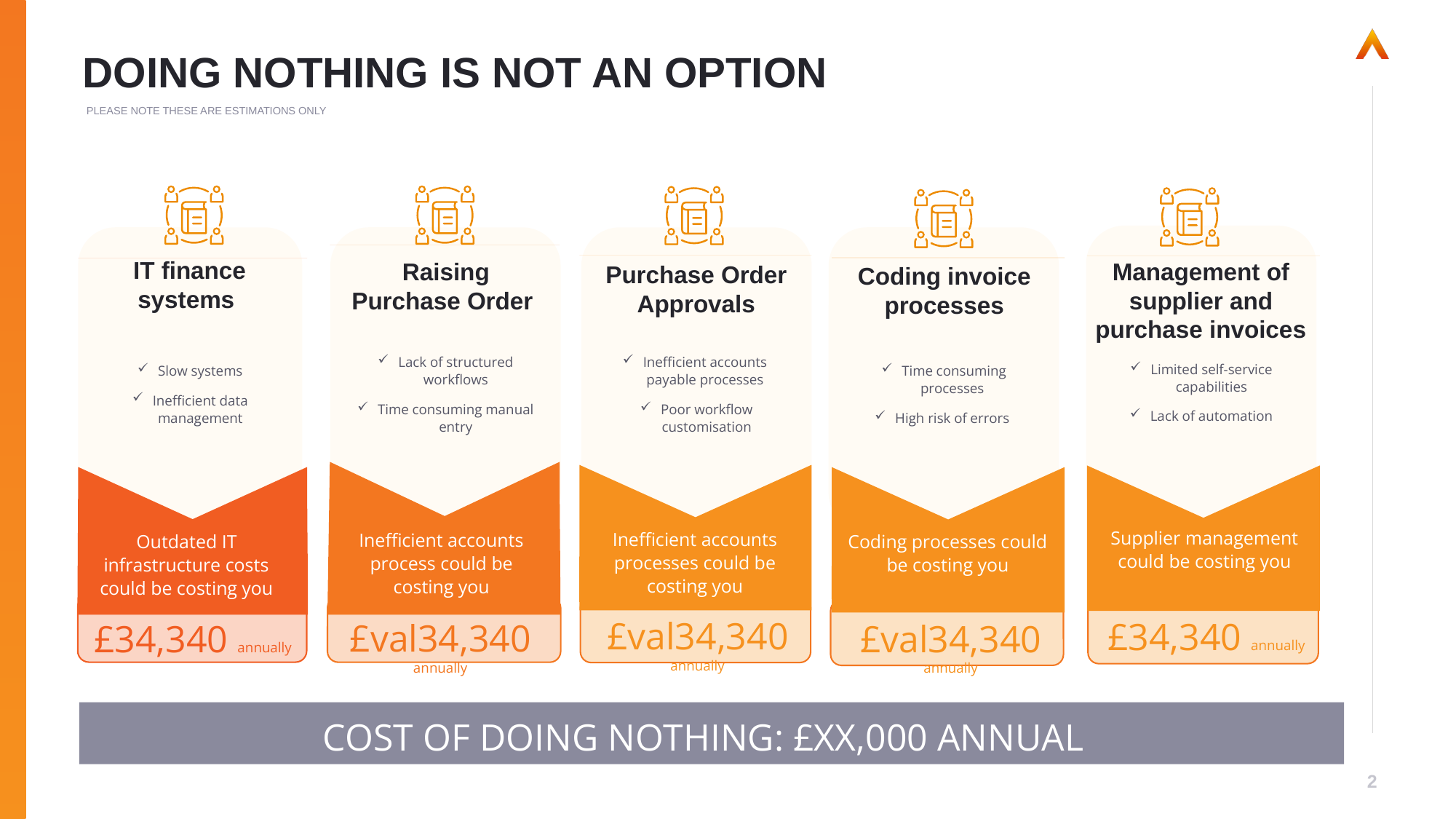

# DOING NOTHING IS NOT AN OPTION
PLEASE NOTE THESE ARE ESTIMATIONS ONLY

Purchase Order Approvals

Limited self-service capabilities
Lack of automation

Lack of structured workflows
Time consuming manual entry

Inefficient accounts  payable processes
Poor workflow customisation

Time consuming processes
High risk of errors

Slow systems
Inefficient data management

IT finance systems
Management of supplier and purchase invoices
Raising Purchase Order
Coding invoice processes

Supplier management could be costing you
Inefficient accounts processes could be costing you
Inefficient accounts process could be costing you
Coding processes could be costing you
Outdated IT infrastructure costs could be costing you
Lack of self-service and poor reporting could be costing you

£val34,340 annually
£34,340 annually
£val34,340 annually
£val34,340 annually
£34,340 annually

COST OF DOING NOTHING: £XX,000 ANNUAL
2